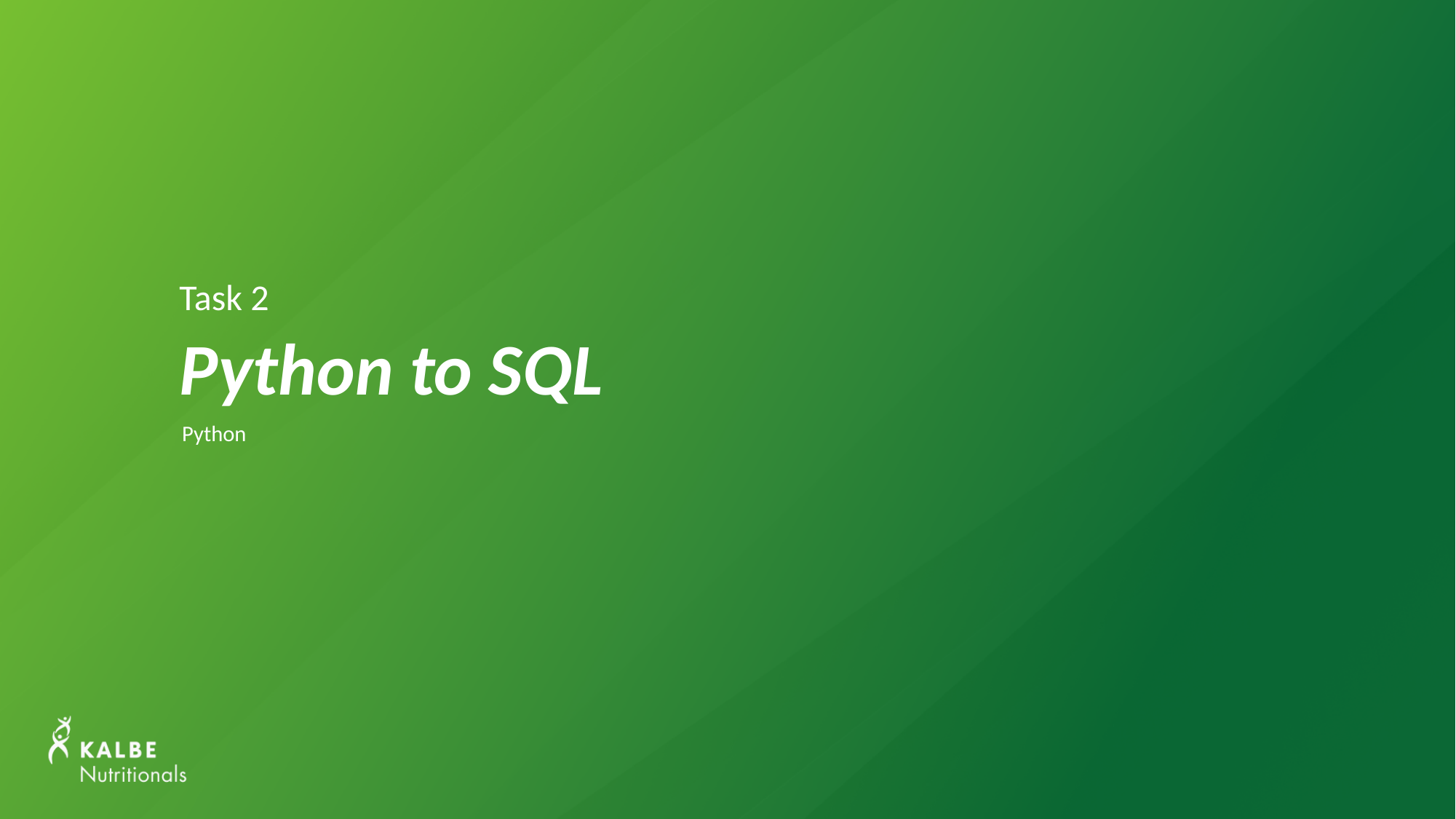

Task 2
# Python to SQL
Python